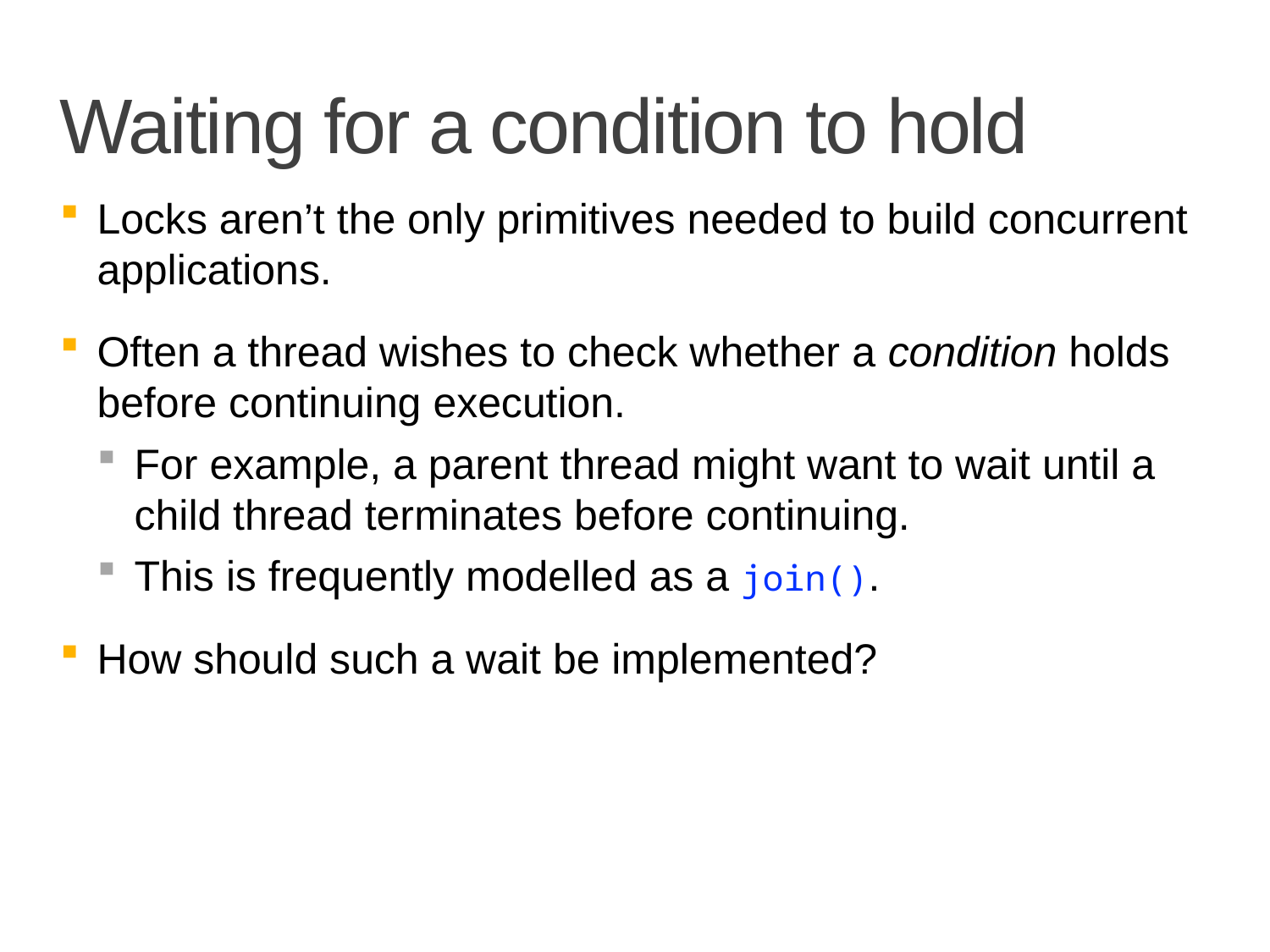

# Waiting for a condition to hold
Locks aren’t the only primitives needed to build concurrent applications.
Often a thread wishes to check whether a condition holds before continuing execution.
For example, a parent thread might want to wait until a child thread terminates before continuing.
This is frequently modelled as a join().
How should such a wait be implemented?